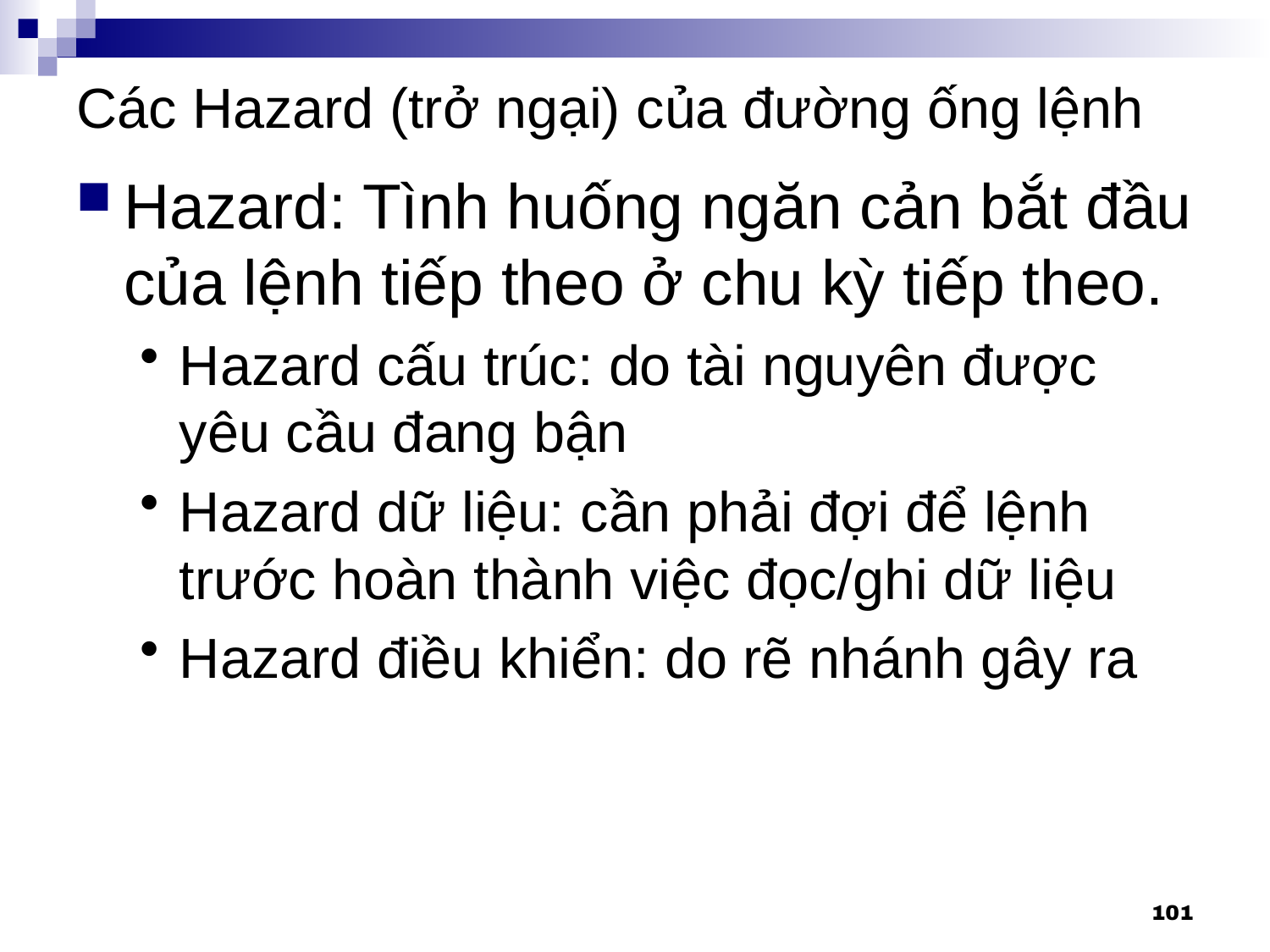

# Các Hazard (trở ngại) của đường ống lệnh
Hazard: Tình huống ngăn cản bắt đầu của lệnh tiếp theo ở chu kỳ tiếp theo.
Hazard cấu trúc: do tài nguyên được yêu cầu đang bận
Hazard dữ liệu: cần phải đợi để lệnh trước hoàn thành việc đọc/ghi dữ liệu
Hazard điều khiển: do rẽ nhánh gây ra

101